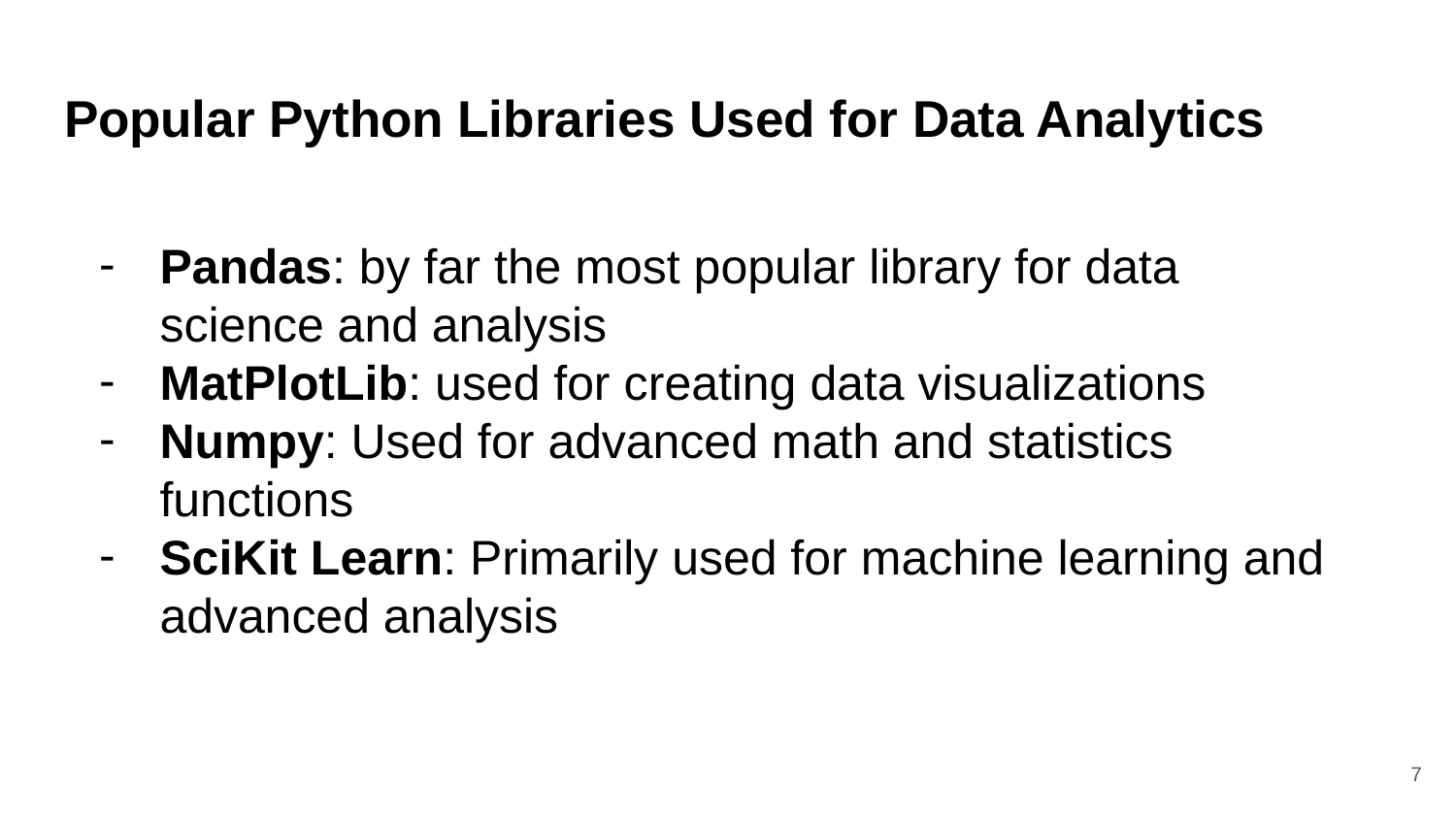

# Popular Python Libraries Used for Data Analytics
Pandas: by far the most popular library for data science and analysis
MatPlotLib: used for creating data visualizations
Numpy: Used for advanced math and statistics functions
SciKit Learn: Primarily used for machine learning and advanced analysis
7